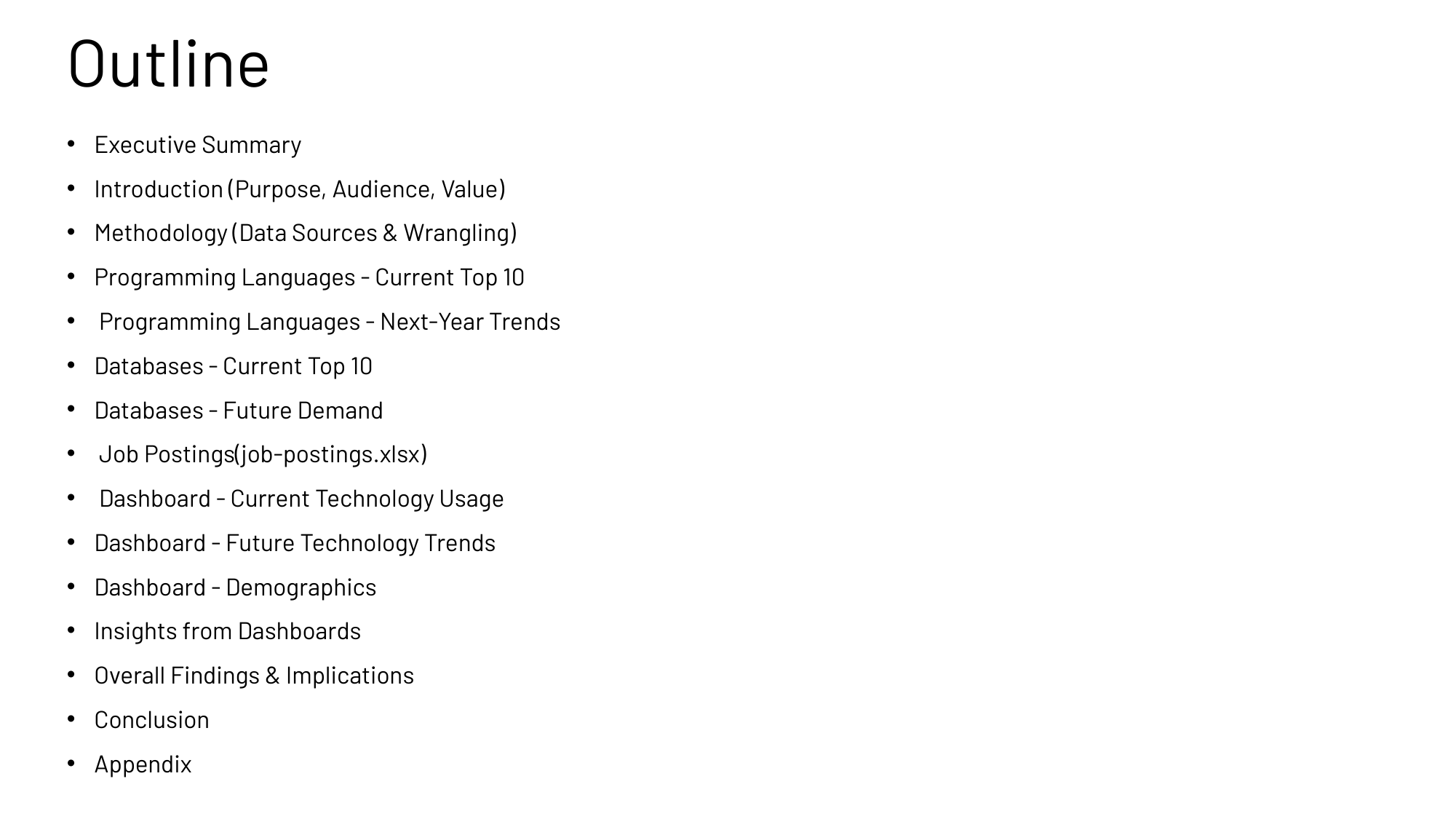

# Outline
Executive Summary
Introduction (Purpose, Audience, Value)
Methodology (Data Sources & Wrangling)
Programming Languages - Current Top 10
 Programming Languages - Next-Year Trends
Databases - Current Top 10
Databases - Future Demand
 Job Postings(job-postings.xlsx)
 Dashboard - Current Technology Usage
Dashboard - Future Technology Trends
Dashboard - Demographics
Insights from Dashboards
Overall Findings & Implications
Conclusion
Appendix